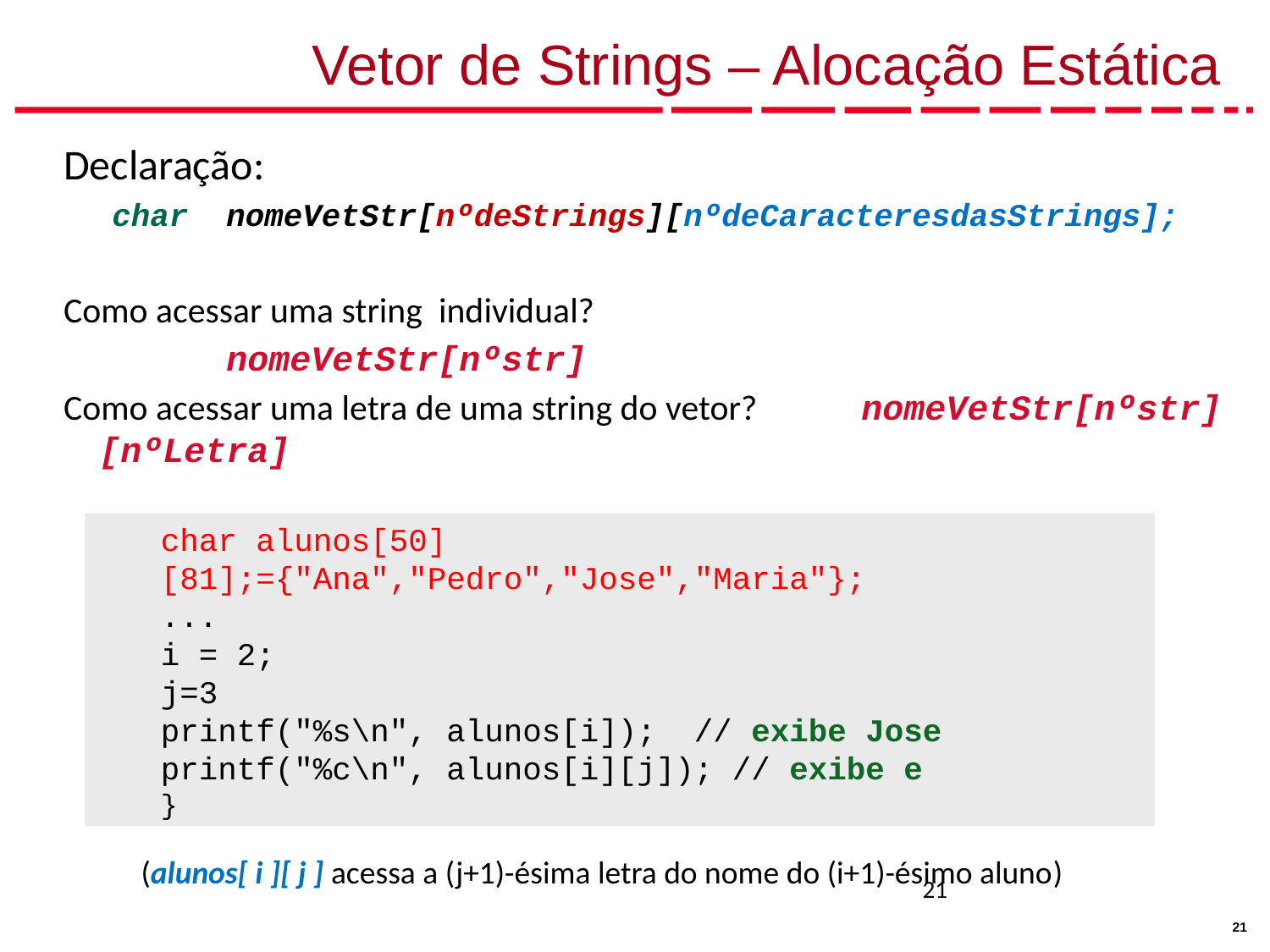

# Vetor de Strings – Alocação Estática
Declaração:
char  nomeVetStr[nºdeStrings][nºdeCaracteresdasStrings];

Como acessar uma string  individual?
		nomeVetStr[nºstr]
Como acessar uma letra de uma string do vetor? 	nomeVetStr[nºstr][nºLetra]

char alunos[50][81];={"Ana","Pedro","Jose","Maria"};
...
i = 2;
j=3
printf("%s\n", alunos[i]);  // exibe Jose
printf("%c\n", alunos[i][j]); // exibe e
}
(alunos[ i ][ j ] acessa a (j+1)-ésima letra do nome do (i+1)-ésimo aluno)
21